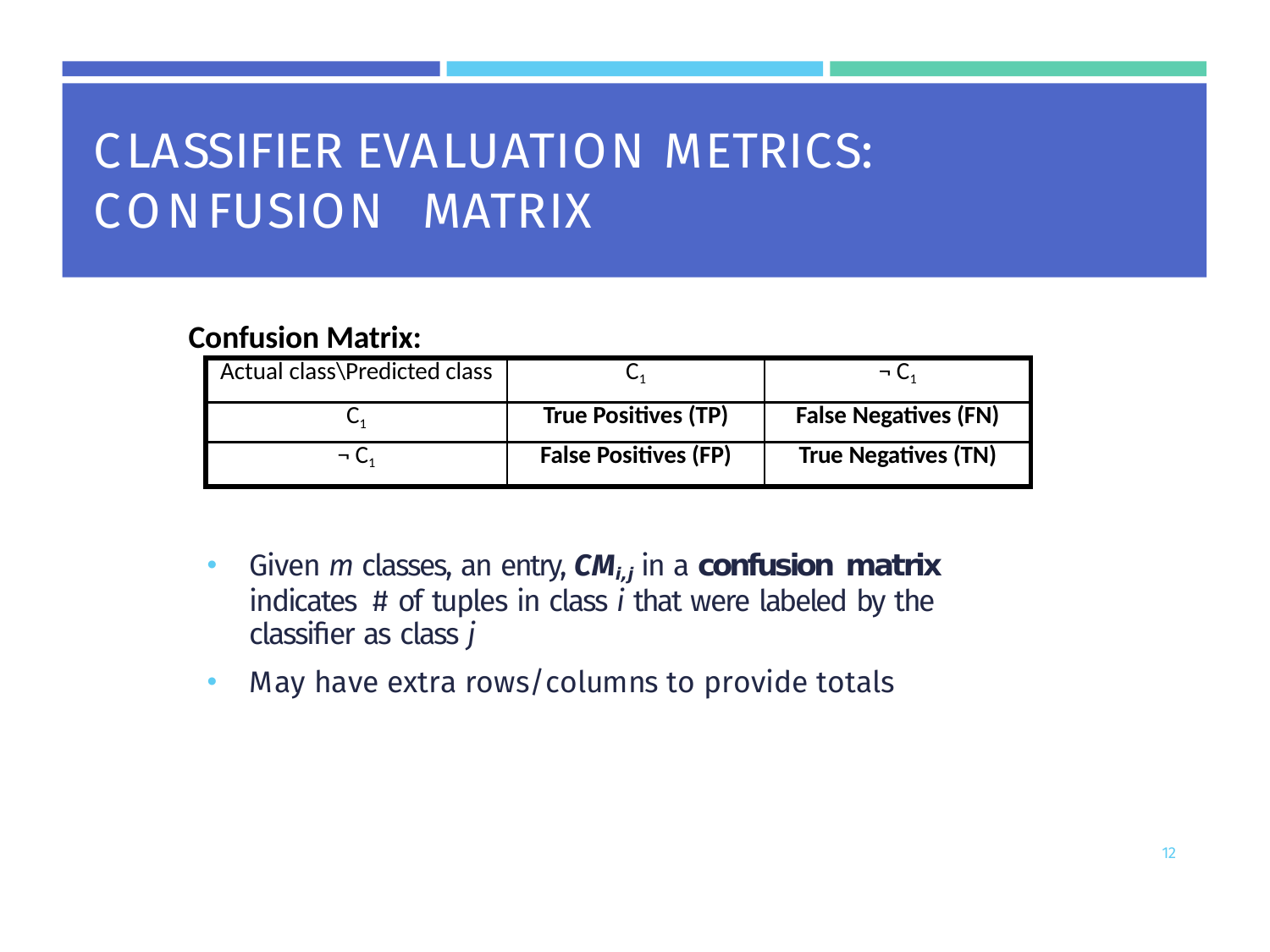

# CLASSIFIER EVALUATION METRICS: CONFUSION  MATRIX
Confusion Matrix:
| Actual class\Predicted class | C1 | ¬ C1 |
| --- | --- | --- |
| C1 | True Positives (TP) | False Negatives (FN) |
| ¬ C1 | False Positives (FP) | True Negatives (TN) |
Given m classes, an entry, CMi,j in a confusion matrix indicates  # of tuples in class i that were labeled by the classifier as class j
May have extra rows/columns to provide totals
12